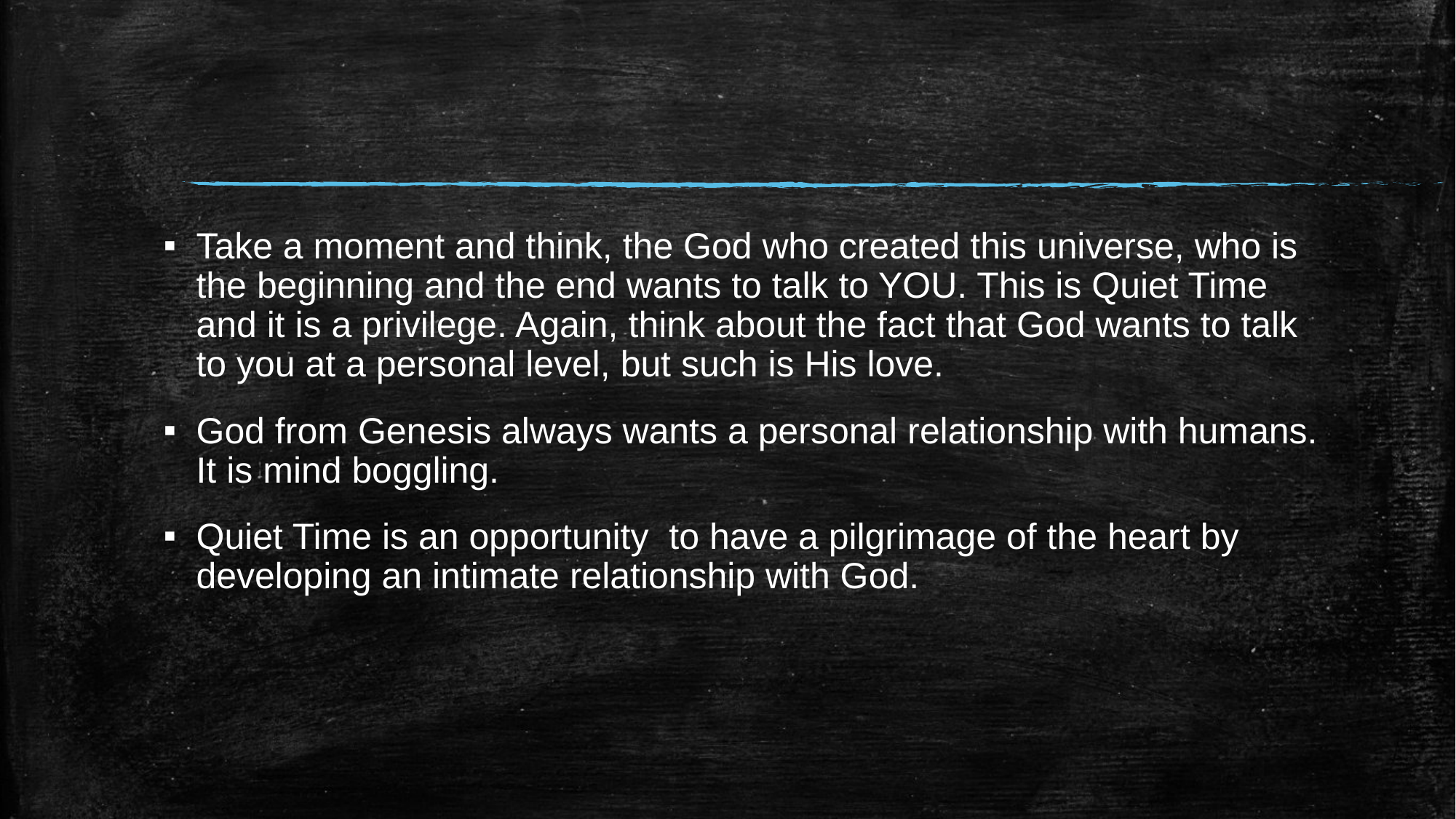

#
Take a moment and think, the God who created this universe, who is the beginning and the end wants to talk to YOU. This is Quiet Time and it is a privilege. Again, think about the fact that God wants to talk to you at a personal level, but such is His love.
God from Genesis always wants a personal relationship with humans. It is mind boggling.
Quiet Time is an opportunity  to have a pilgrimage of the heart by developing an intimate relationship with God.